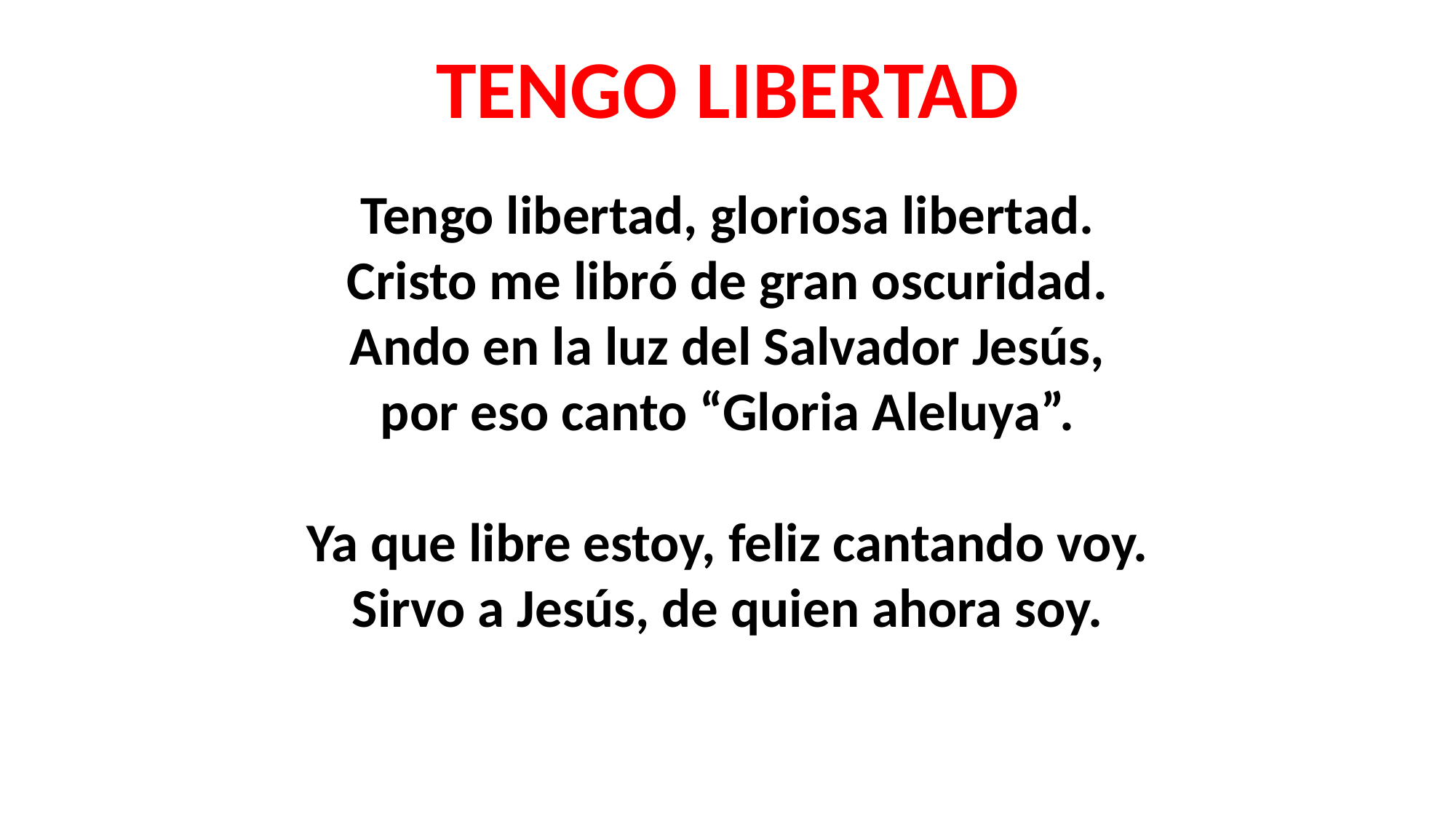

TENGO LIBERTAD
Tengo libertad, gloriosa libertad.
Cristo me libró de gran oscuridad.
Ando en la luz del Salvador Jesús,
por eso canto “Gloria Aleluya”.

Ya que libre estoy, feliz cantando voy.
Sirvo a Jesús, de quien ahora soy.